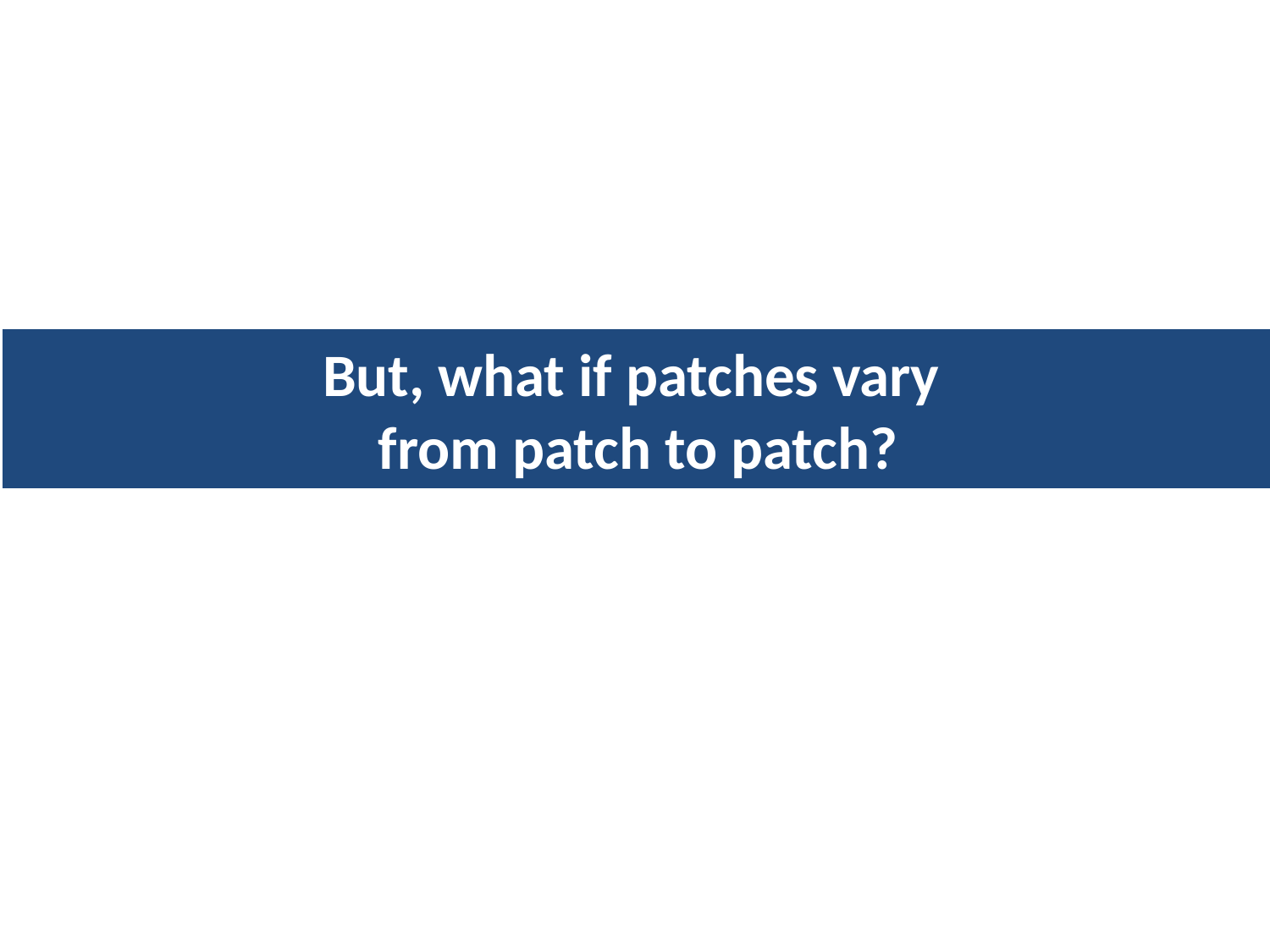

# But, what if patches vary from patch to patch?